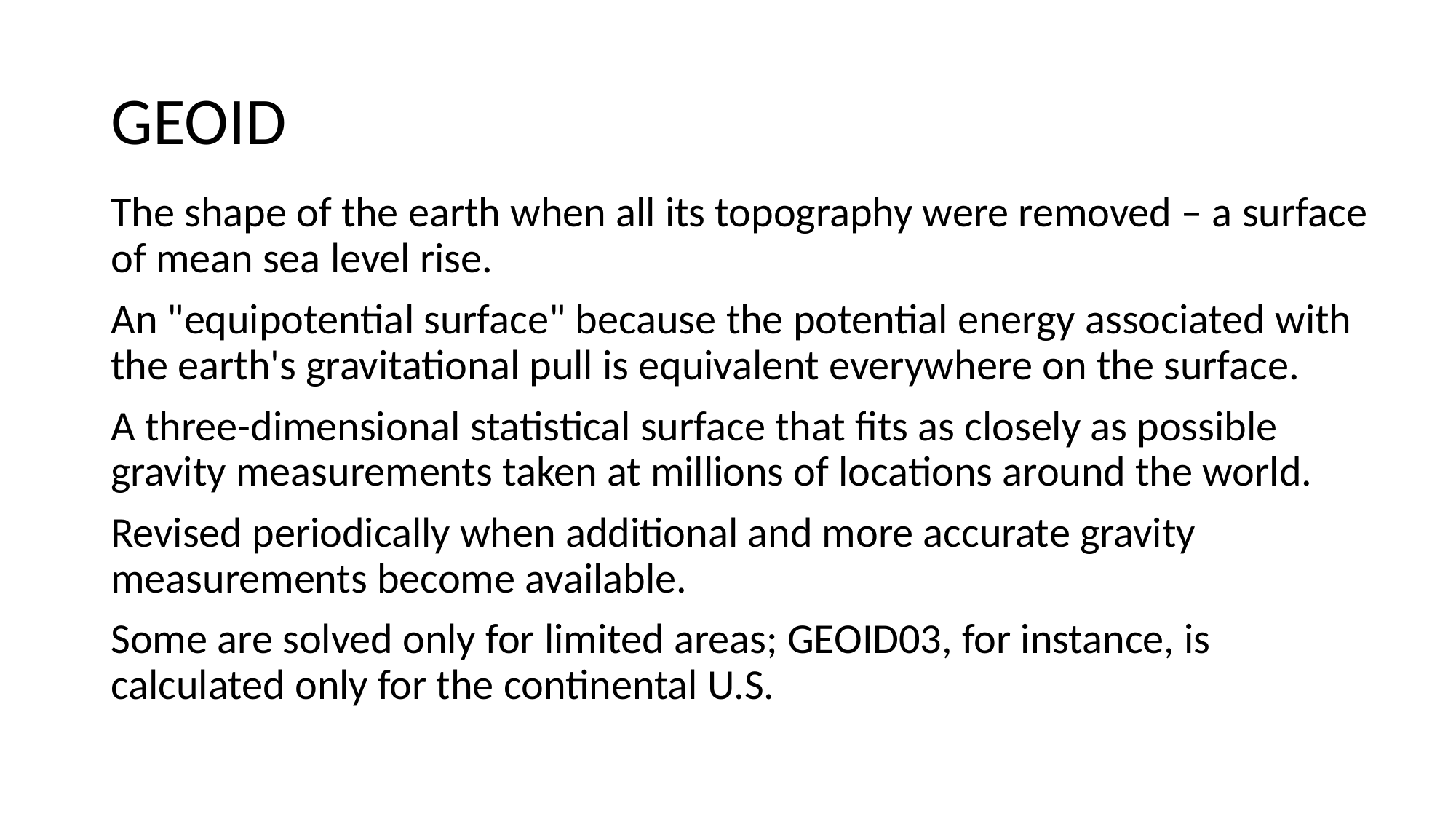

# GEOID
The shape of the earth when all its topography were removed – a surface of mean sea level rise.
An "equipotential surface" because the potential energy associated with the earth's gravitational pull is equivalent everywhere on the surface.
A three-dimensional statistical surface that fits as closely as possible gravity measurements taken at millions of locations around the world.
Revised periodically when additional and more accurate gravity measurements become available.
Some are solved only for limited areas; GEOID03, for instance, is calculated only for the continental U.S.